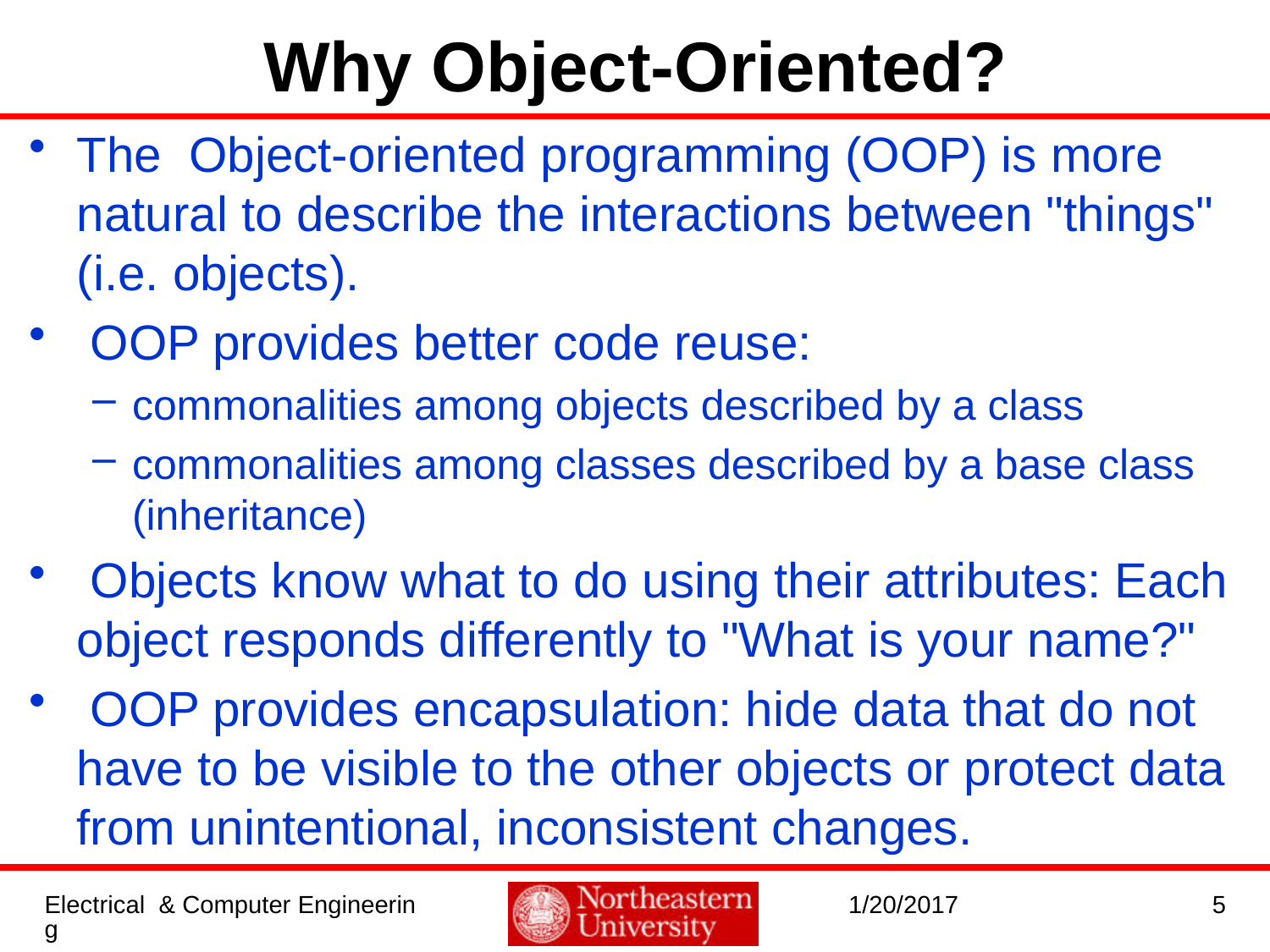

# Why Object-Oriented?
The  Object-oriented programming (OOP) is more natural to describe the interactions between "things" (i.e. objects).
 OOP provides better code reuse:
commonalities among objects described by a class
commonalities among classes described by a base class (inheritance)
 Objects know what to do using their attributes: Each object responds differently to "What is your name?"
 OOP provides encapsulation: hide data that do not have to be visible to the other objects or protect data from unintentional, inconsistent changes.
Electrical  & Computer Engineering
1/20/2017
5